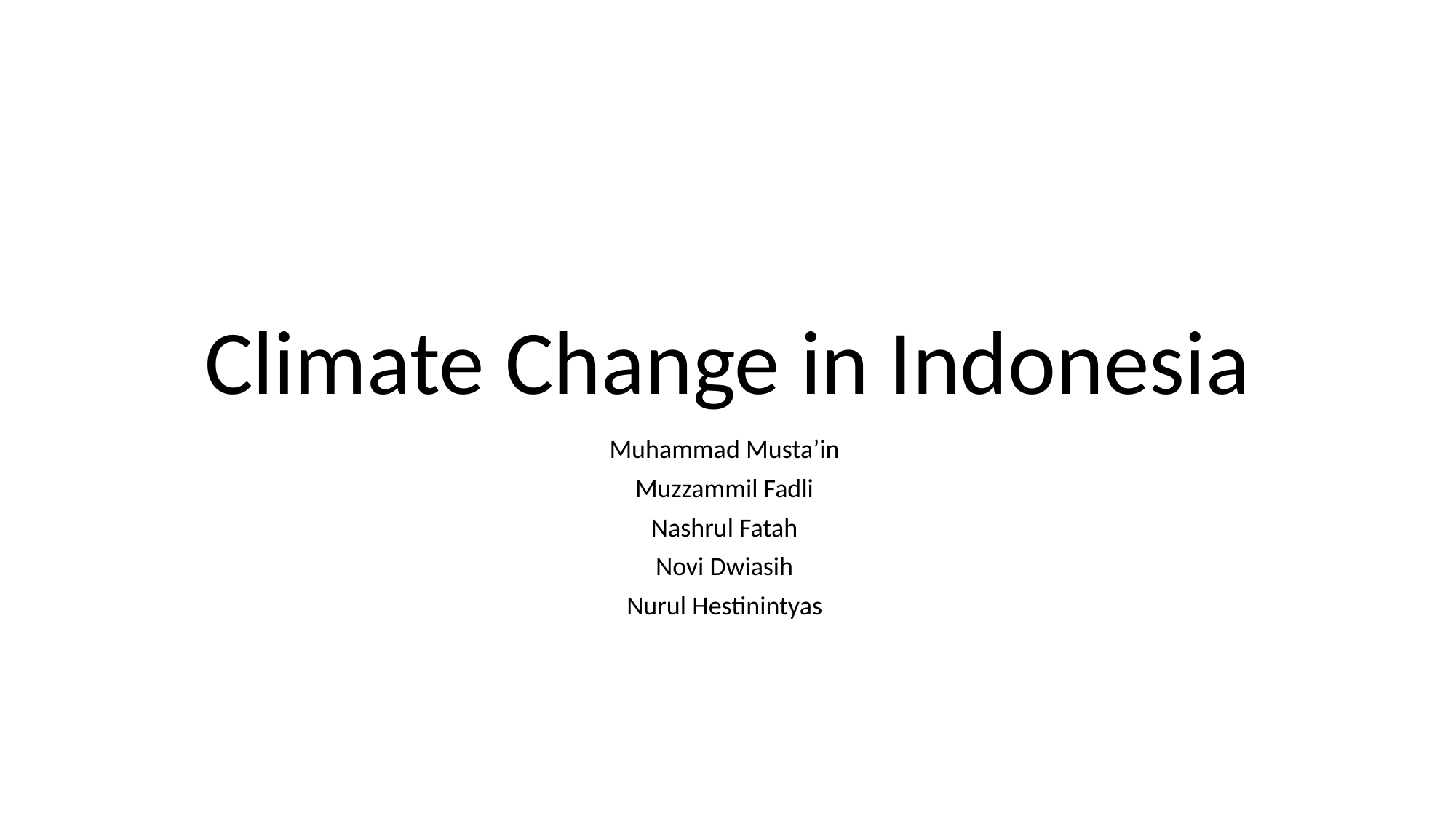

# Climate Change in Indonesia
Muhammad Musta’in
Muzzammil Fadli
Nashrul Fatah
Novi Dwiasih
Nurul Hestinintyas